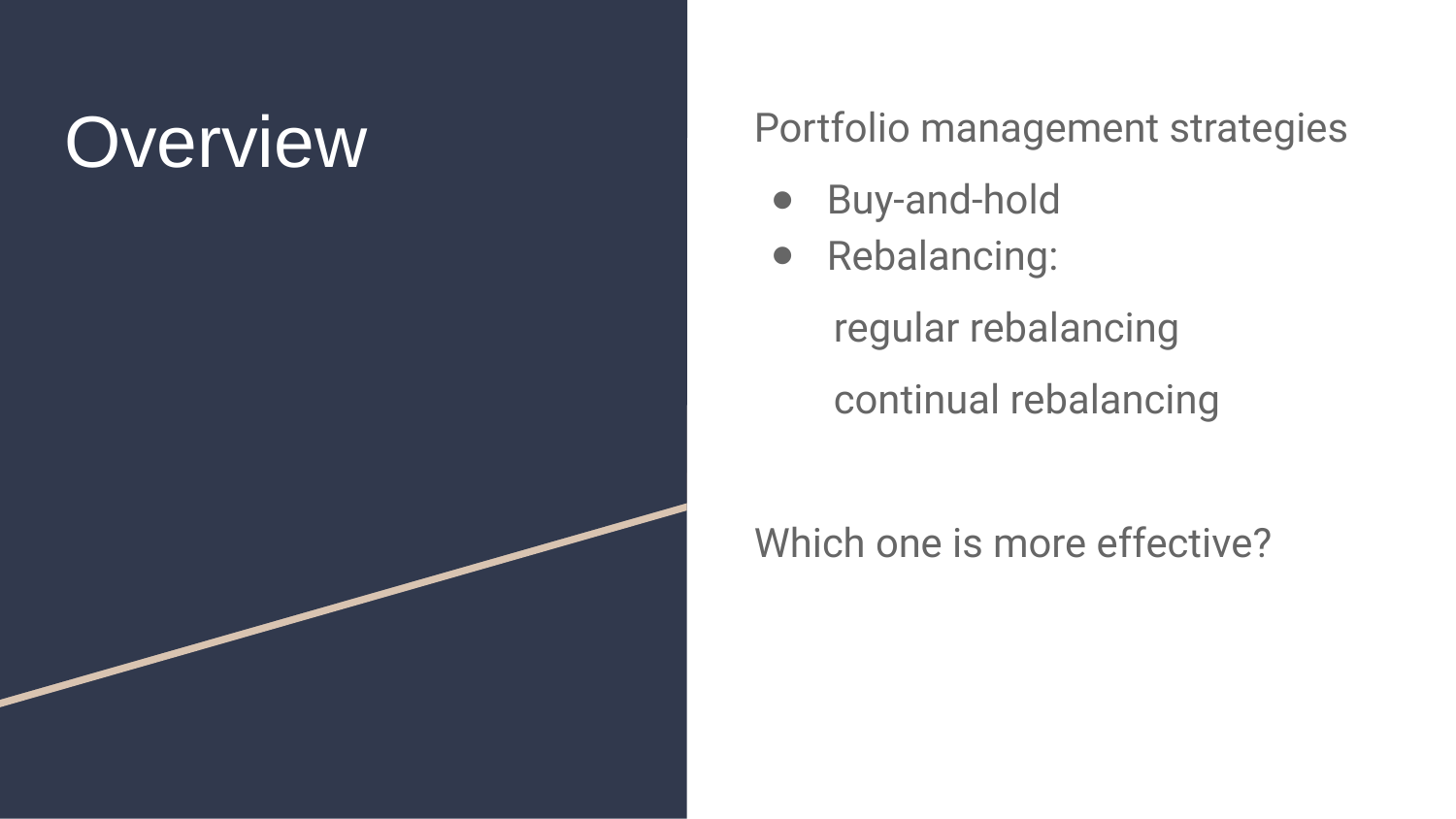

# Overview
Portfolio management strategies
Buy-and-hold
Rebalancing:
        regular rebalancing
        continual rebalancing

Which one is more effective?